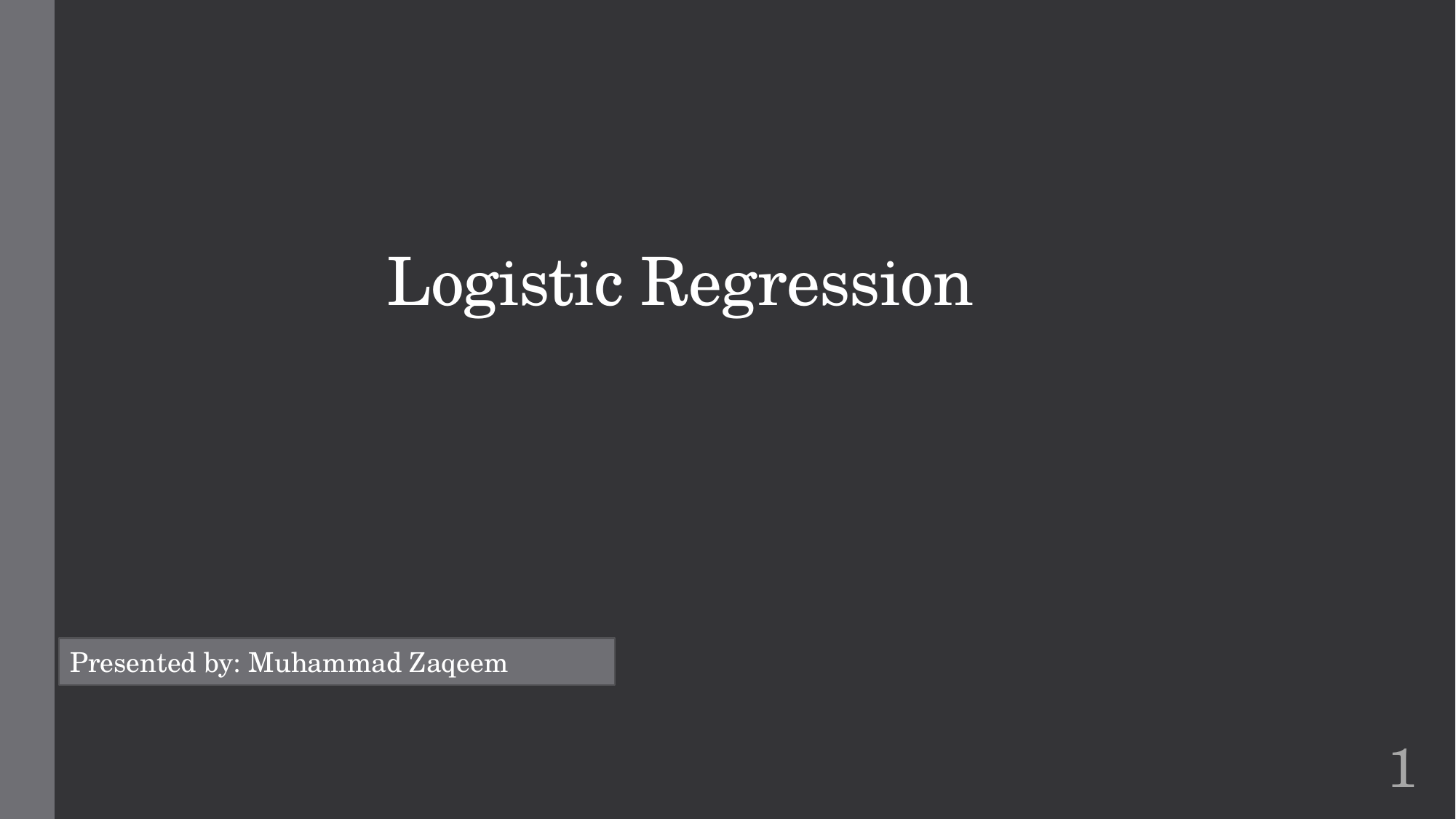

# Logistic Regression
Presented by: Muhammad Zaqeem
1